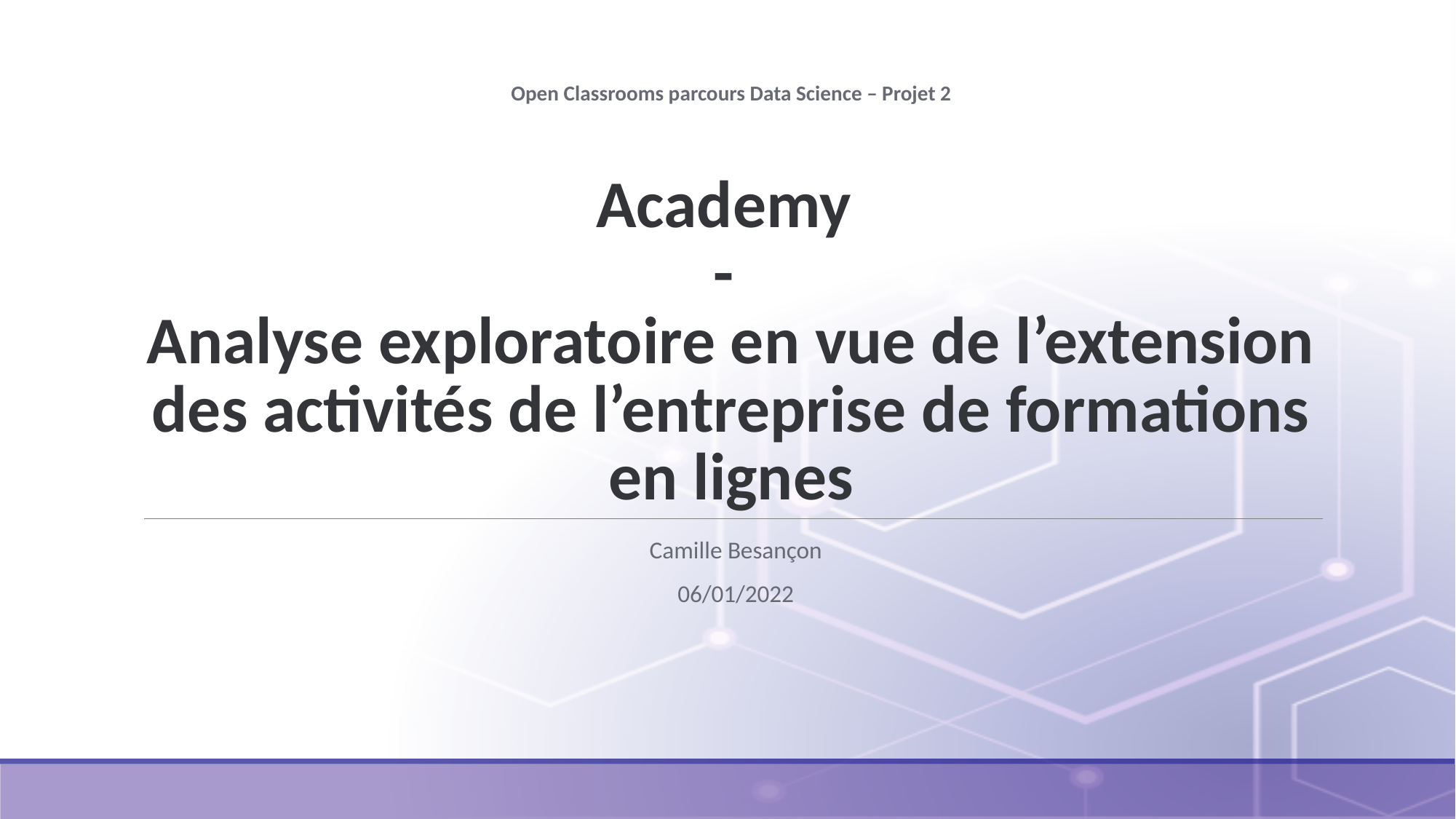

# Open Classrooms parcours Data Science – Projet 2 Academy - Analyse exploratoire en vue de l’extension des activités de l’entreprise de formations en lignes
Camille Besançon
06/01/2022